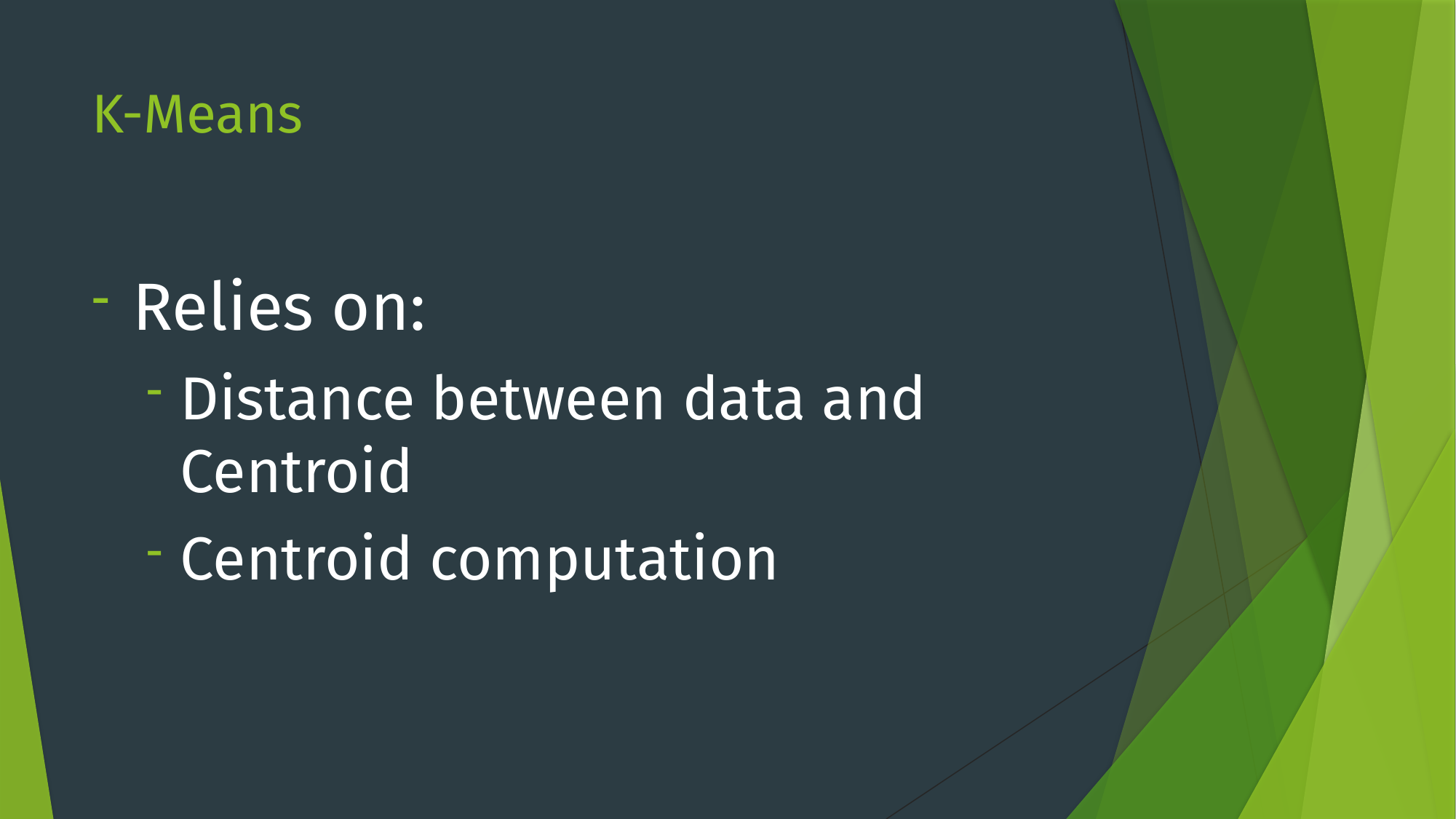

# K-Means
Relies on:
Distance between data and Centroid
Centroid computation